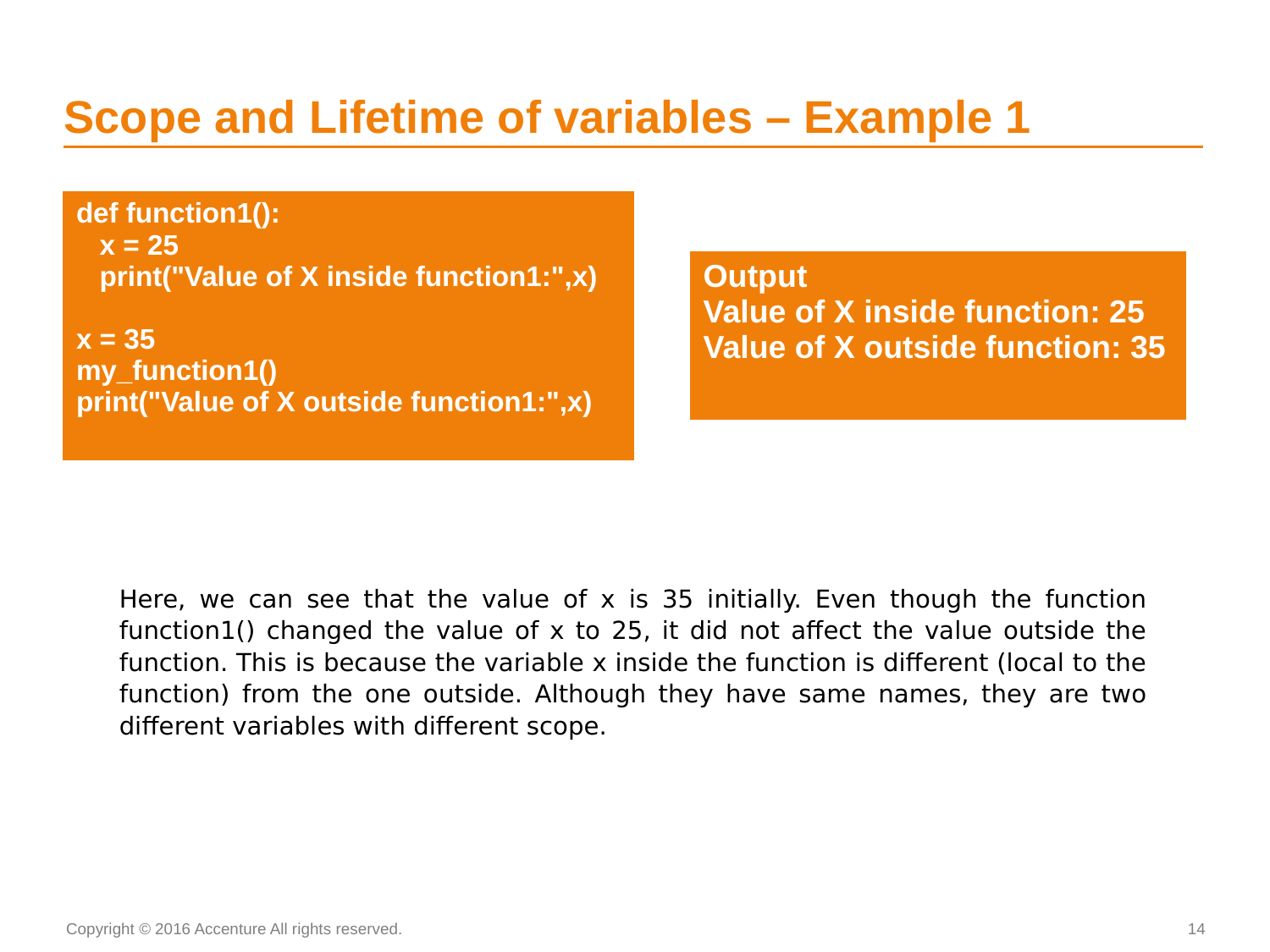

# Scope and Lifetime of variables – Example 1
| def function1(): x = 25 print("Value of X inside function1:",x)   x = 35 my\_function1() print("Value of X outside function1:",x) |
| --- |
| Output Value of X inside function: 25 Value of X outside function: 35 |
| --- |
Here, we can see that the value of x is 35 initially. Even though the function function1() changed the value of x to 25, it did not affect the value outside the function. This is because the variable x inside the function is different (local to the function) from the one outside. Although they have same names, they are two different variables with different scope.